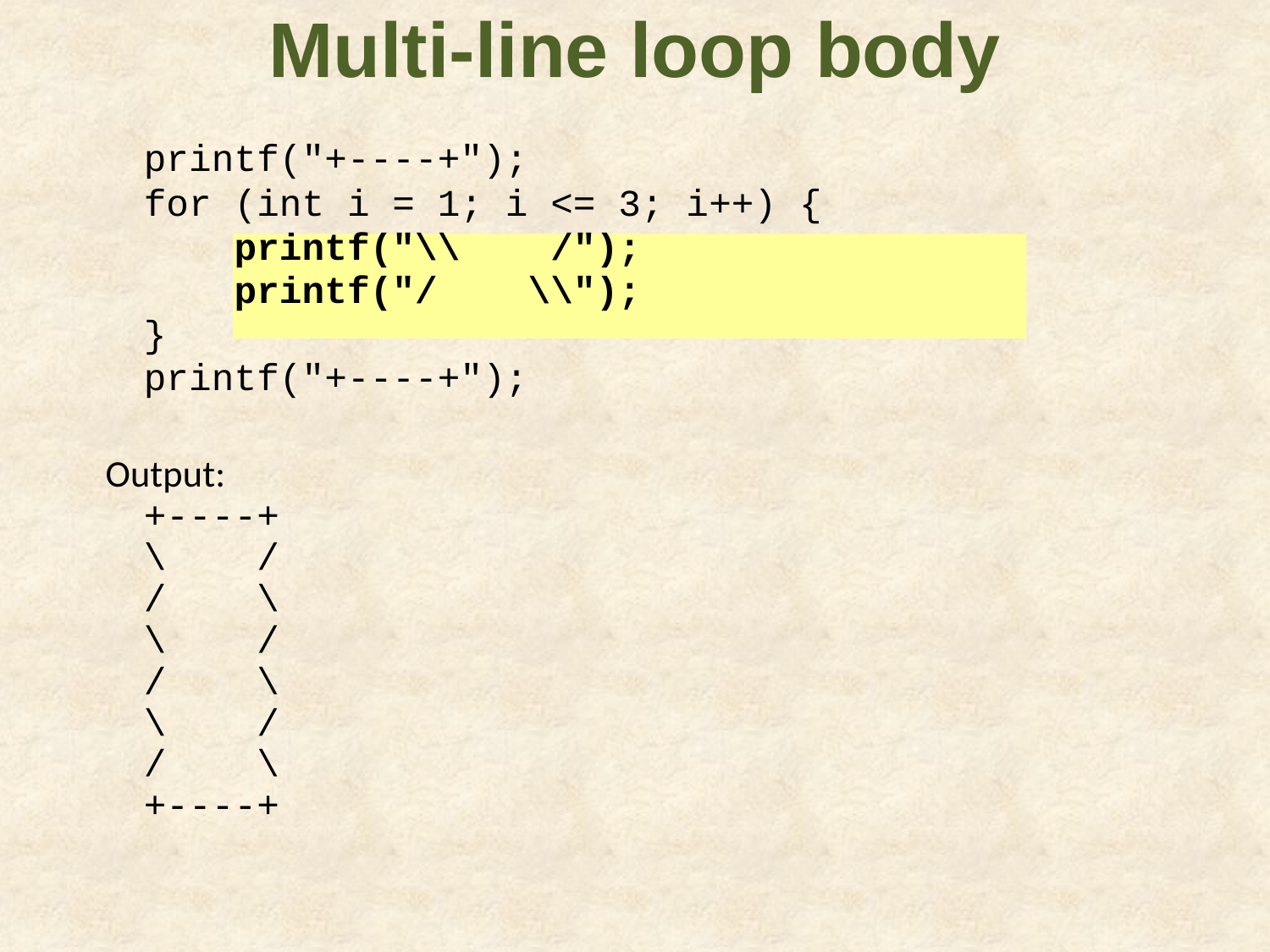

Multi-line loop body
	printf("+----+");
	for (int i = 1; i <= 3; i++) {
	    printf("\\    /");
	    printf("/    \\");
	}
	printf("+----+");

Output:
	+----+
	\    /
	/    \
	\    /
	/    \
	\    /
	/    \
	+----+